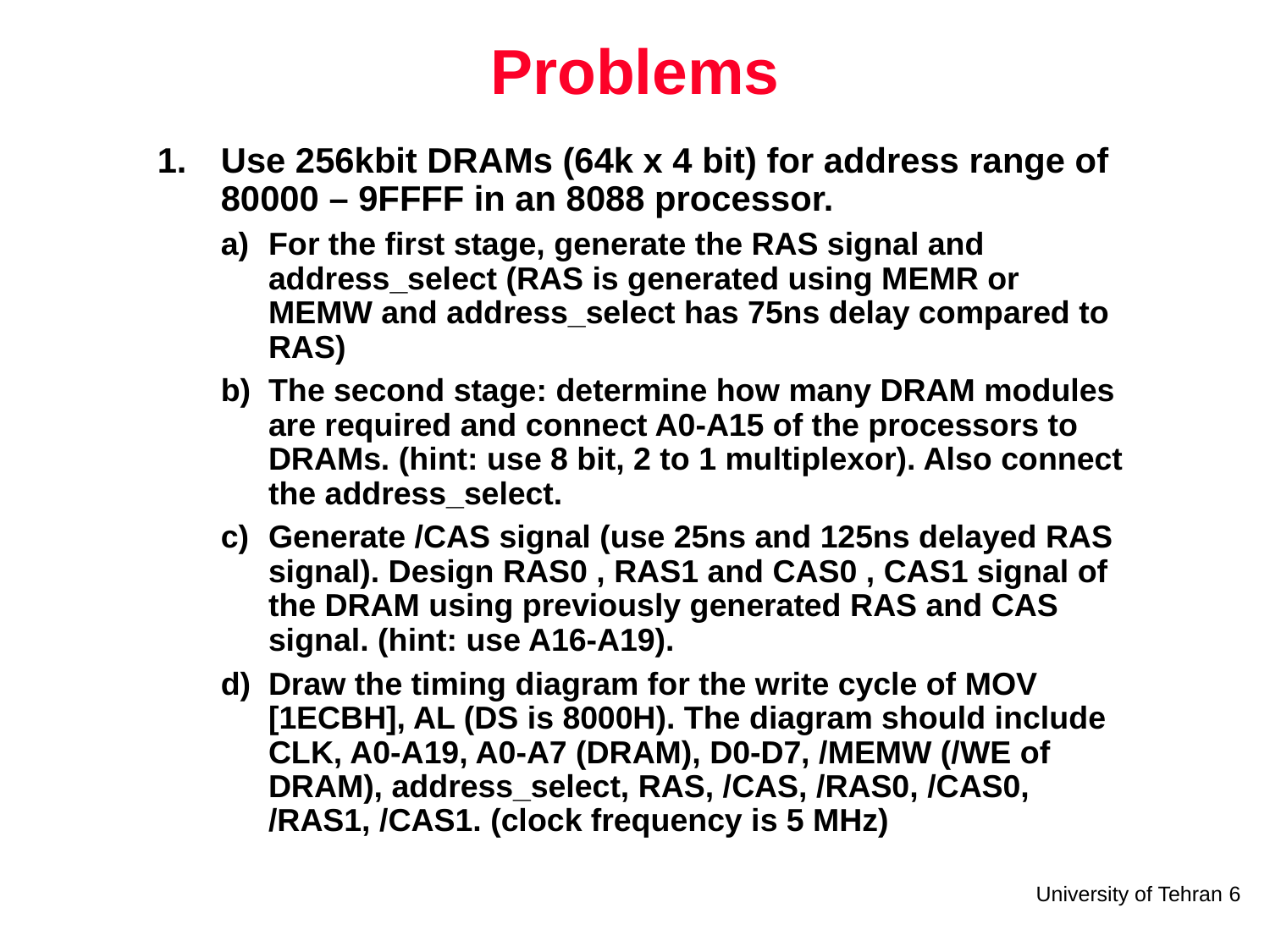

# Problems
Use 256kbit DRAMs (64k x 4 bit) for address range of 80000 – 9FFFF in an 8088 processor.
For the first stage, generate the RAS signal and address_select (RAS is generated using MEMR or MEMW and address_select has 75ns delay compared to RAS)
The second stage: determine how many DRAM modules are required and connect A0-A15 of the processors to DRAMs. (hint: use 8 bit, 2 to 1 multiplexor). Also connect the address_select.
Generate /CAS signal (use 25ns and 125ns delayed RAS signal). Design RAS0 , RAS1 and CAS0 , CAS1 signal of the DRAM using previously generated RAS and CAS signal. (hint: use A16-A19).
Draw the timing diagram for the write cycle of MOV [1ECBH], AL (DS is 8000H). The diagram should include CLK, A0-A19, A0-A7 (DRAM), D0-D7, /MEMW (/WE of DRAM), address_select, RAS, /CAS, /RAS0, /CAS0, /RAS1, /CAS1. (clock frequency is 5 MHz)